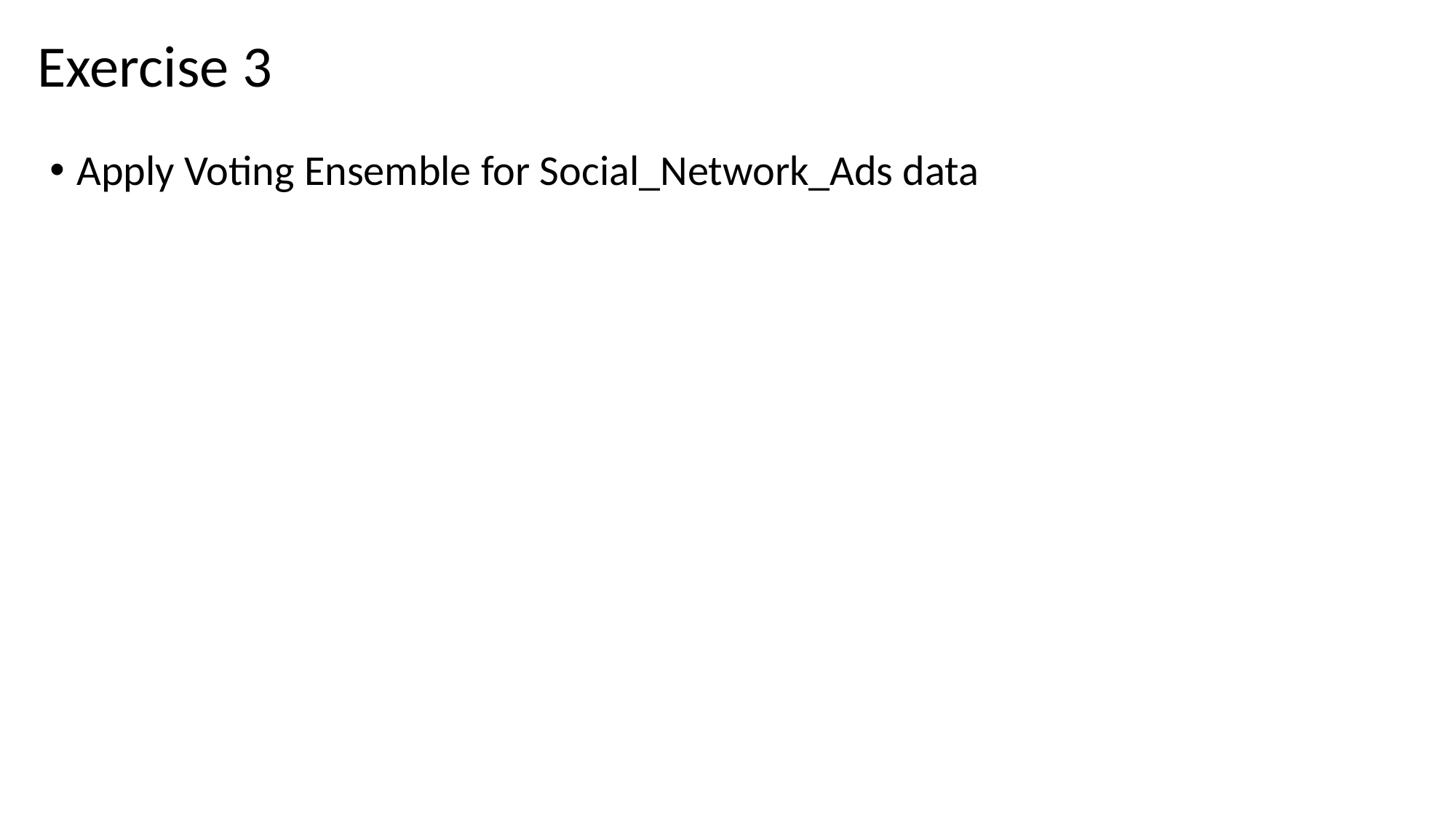

# Exercise 3
Apply Voting Ensemble for Social_Network_Ads data